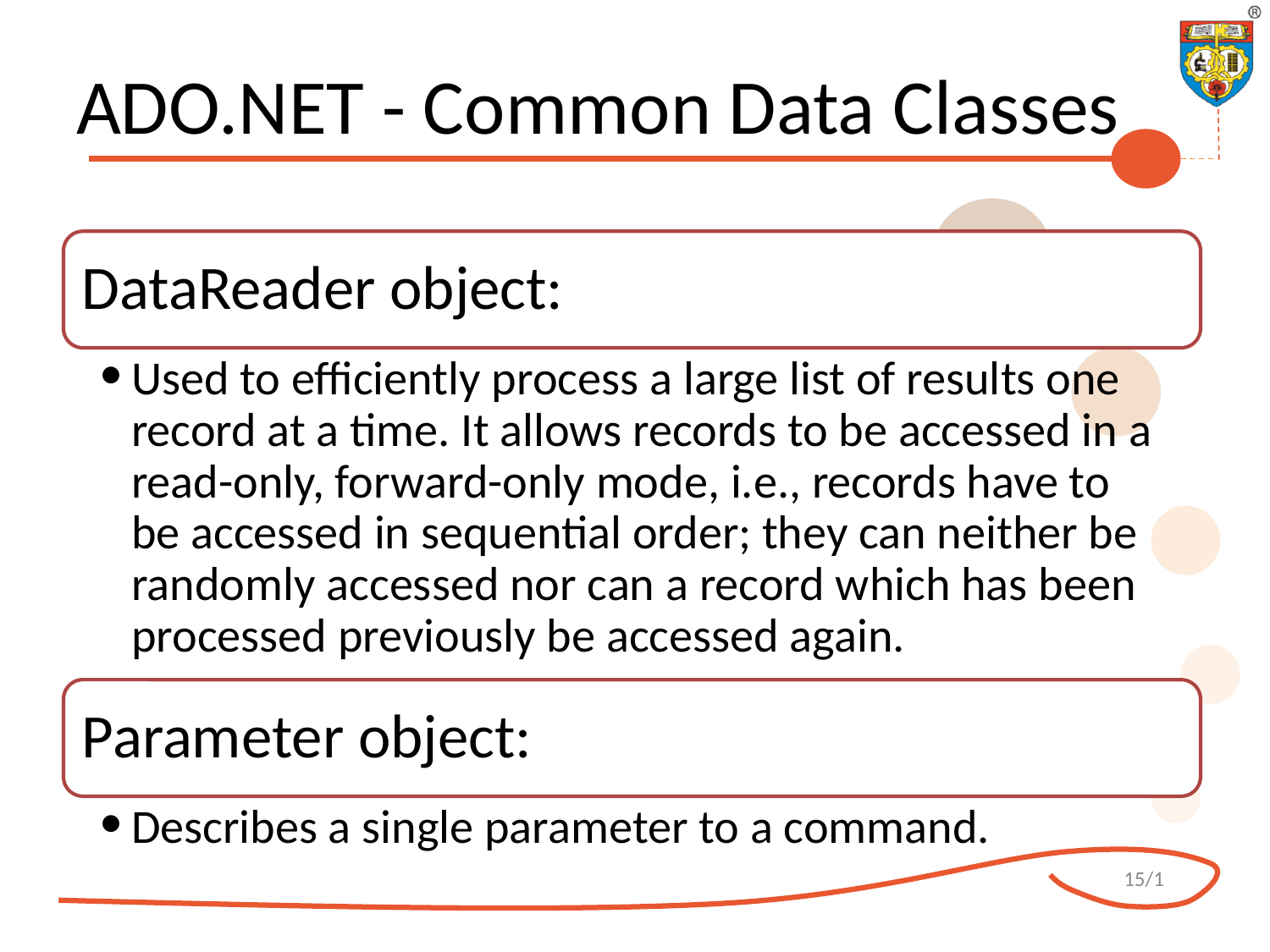

# ADO.NET - Common Data Classes

DataReader object:

Used to efficiently process a large list of results one record at a time. It allows records to be accessed in a read-only, forward-only mode, i.e., records have to be accessed in sequential order; they can neither be randomly accessed nor can a record which has been processed previously be accessed again.

Parameter object:

Describes a single parameter to a command.